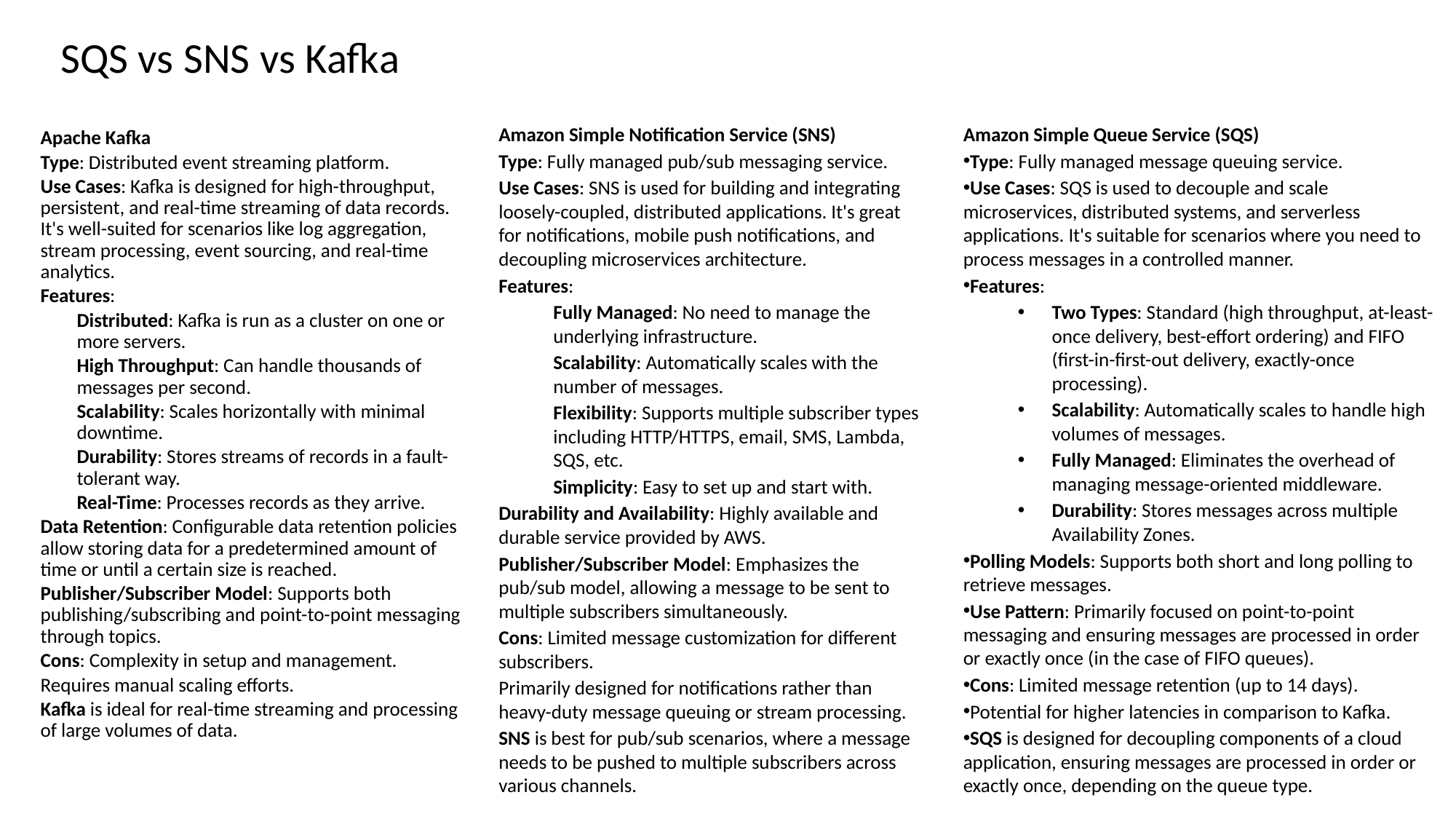

# SQS vs SNS vs Kafka
Apache Kafka
Type: Distributed event streaming platform.
Use Cases: Kafka is designed for high-throughput, persistent, and real-time streaming of data records. It's well-suited for scenarios like log aggregation, stream processing, event sourcing, and real-time analytics.
Features:
Distributed: Kafka is run as a cluster on one or more servers.
High Throughput: Can handle thousands of messages per second.
Scalability: Scales horizontally with minimal downtime.
Durability: Stores streams of records in a fault-tolerant way.
Real-Time: Processes records as they arrive.
Data Retention: Configurable data retention policies allow storing data for a predetermined amount of time or until a certain size is reached.
Publisher/Subscriber Model: Supports both publishing/subscribing and point-to-point messaging through topics.
Cons: Complexity in setup and management.
Requires manual scaling efforts.
Kafka is ideal for real-time streaming and processing of large volumes of data.
Amazon Simple Queue Service (SQS)
Type: Fully managed message queuing service.
Use Cases: SQS is used to decouple and scale microservices, distributed systems, and serverless applications. It's suitable for scenarios where you need to process messages in a controlled manner.
Features:
Two Types: Standard (high throughput, at-least-once delivery, best-effort ordering) and FIFO (first-in-first-out delivery, exactly-once processing).
Scalability: Automatically scales to handle high volumes of messages.
Fully Managed: Eliminates the overhead of managing message-oriented middleware.
Durability: Stores messages across multiple Availability Zones.
Polling Models: Supports both short and long polling to retrieve messages.
Use Pattern: Primarily focused on point-to-point messaging and ensuring messages are processed in order or exactly once (in the case of FIFO queues).
Cons: Limited message retention (up to 14 days).
Potential for higher latencies in comparison to Kafka.
SQS is designed for decoupling components of a cloud application, ensuring messages are processed in order or exactly once, depending on the queue type.
Amazon Simple Notification Service (SNS)
Type: Fully managed pub/sub messaging service.
Use Cases: SNS is used for building and integrating loosely-coupled, distributed applications. It's great for notifications, mobile push notifications, and decoupling microservices architecture.
Features:
Fully Managed: No need to manage the underlying infrastructure.
Scalability: Automatically scales with the number of messages.
Flexibility: Supports multiple subscriber types including HTTP/HTTPS, email, SMS, Lambda, SQS, etc.
Simplicity: Easy to set up and start with.
Durability and Availability: Highly available and durable service provided by AWS.
Publisher/Subscriber Model: Emphasizes the pub/sub model, allowing a message to be sent to multiple subscribers simultaneously.
Cons: Limited message customization for different subscribers.
Primarily designed for notifications rather than heavy-duty message queuing or stream processing.
SNS is best for pub/sub scenarios, where a message needs to be pushed to multiple subscribers across various channels.